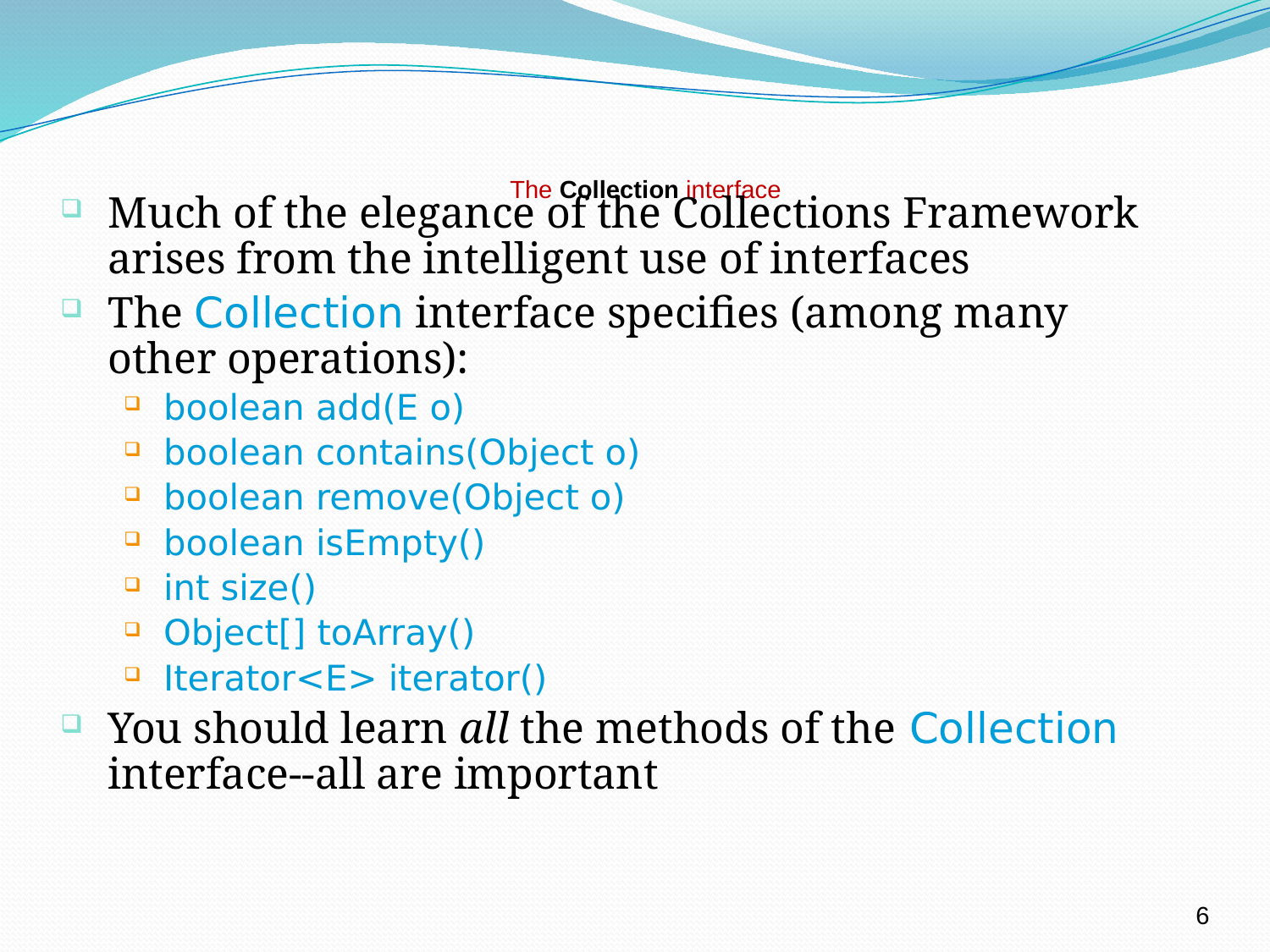

# The Collection interface
Much of the elegance of the Collections Framework arises from the intelligent use of interfaces
The Collection interface specifies (among many other operations):
boolean add(E o)
boolean contains(Object o)
boolean remove(Object o)
boolean isEmpty()
int size()
Object[] toArray()
Iterator<E> iterator()
You should learn all the methods of the Collection interface--all are important
6